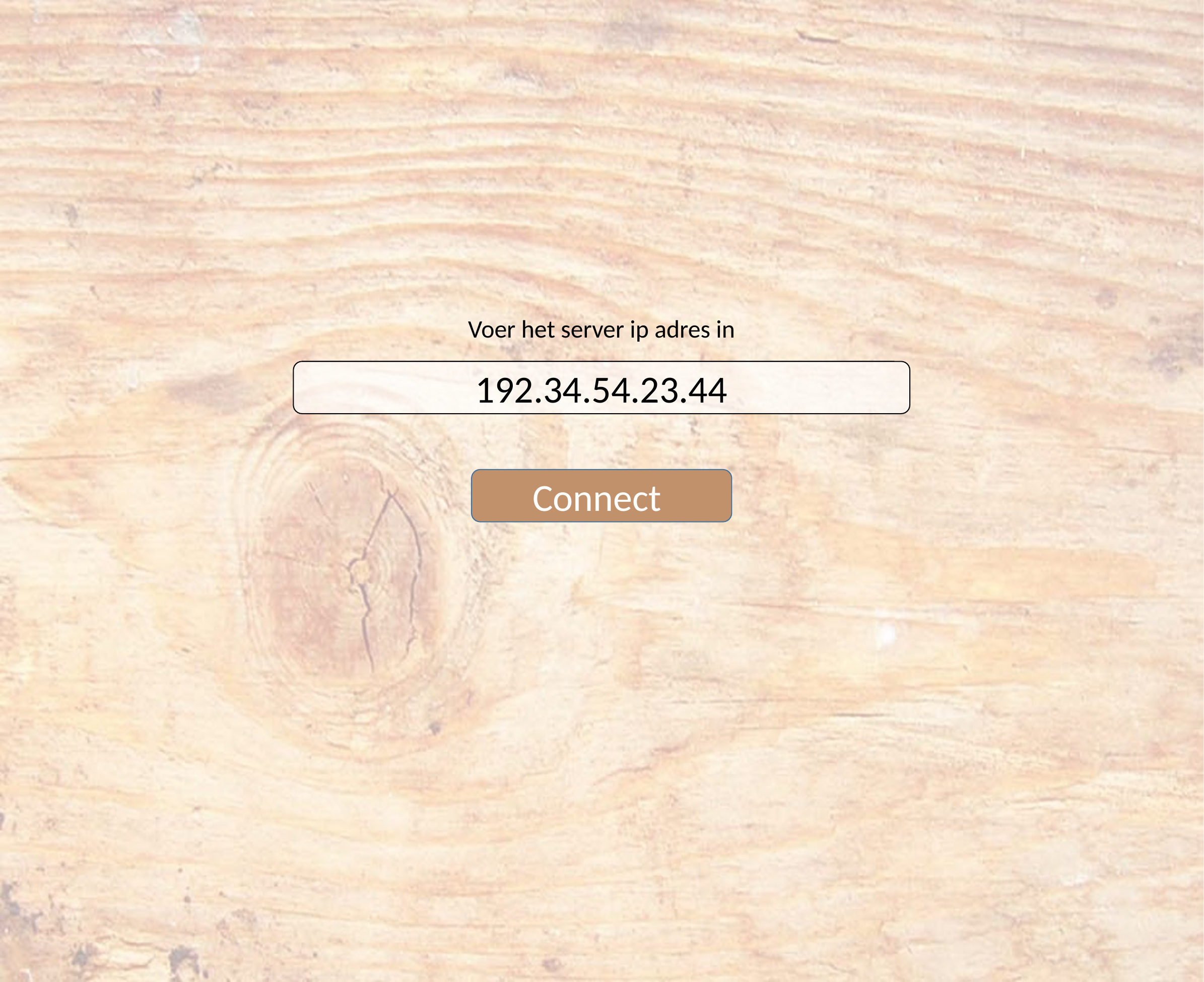

# Voer het server ip adres in
192.34.54.23.44
Connect